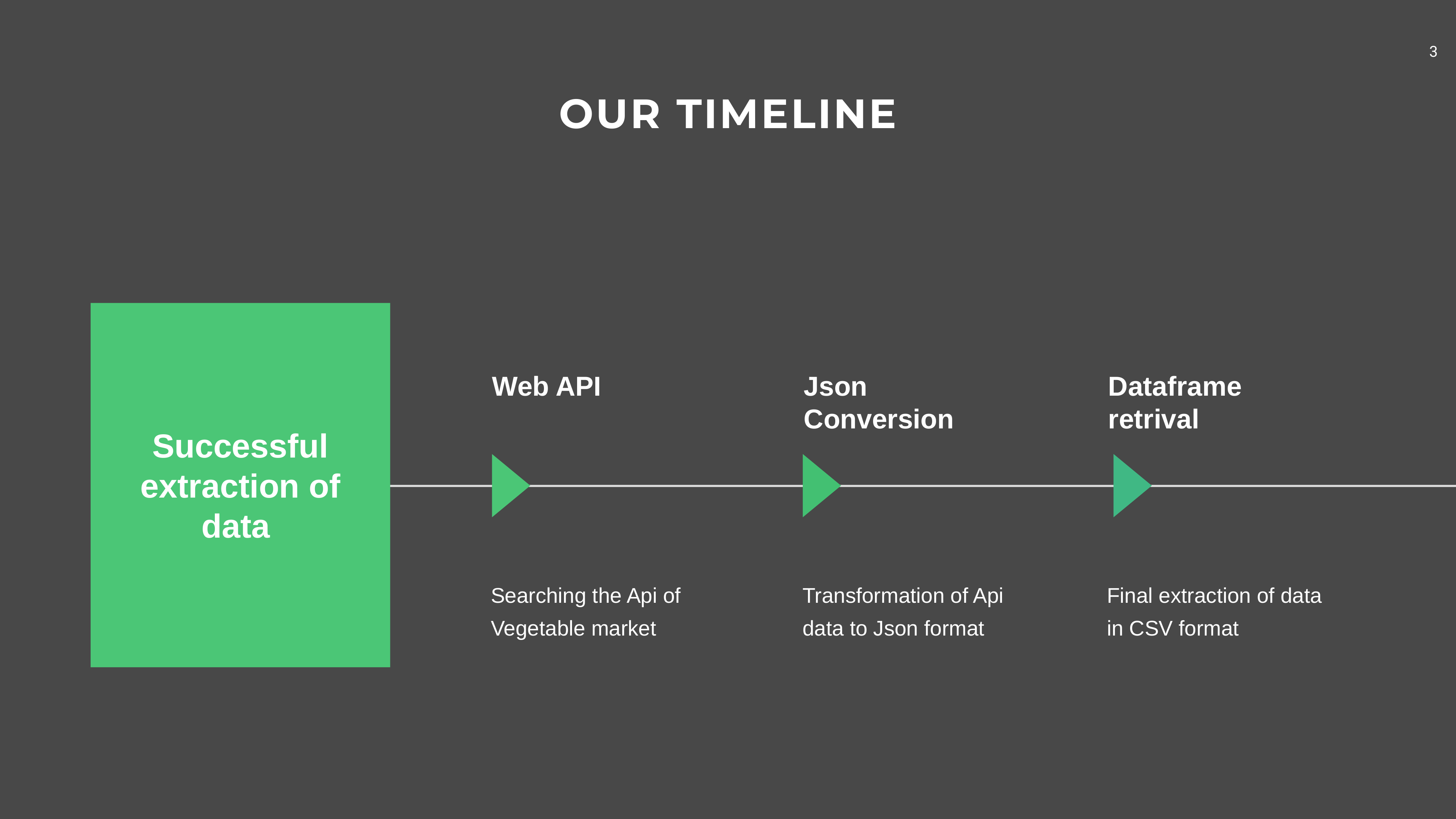

OUR TIMELINE

Successful extraction of data
Web API
Json Conversion
Dataframe retrival

Searching the Api of Vegetable market
Transformation of Api data to Json format
Final extraction of data in CSV format